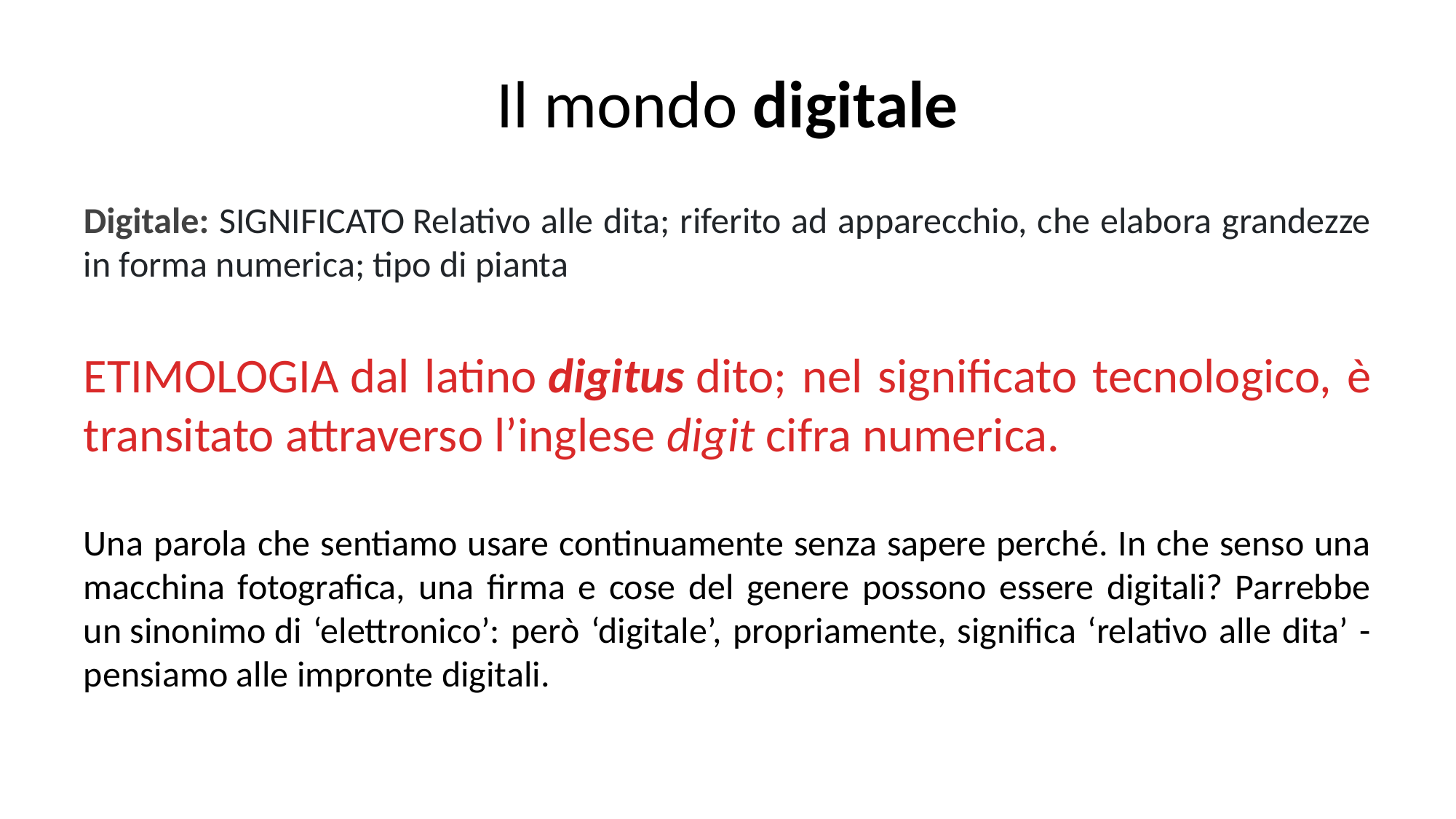

# Il mondo digitale
Digitale: Significato Relativo alle dita; riferito ad apparecchio, che elabora grandezze in forma numerica; tipo di pianta

Etimologia dal latino digitus dito; nel significato tecnologico, è transitato attraverso l’inglese digit cifra numerica.

Una parola che sentiamo usare continuamente senza sapere perché. In che senso una macchina fotografica, una firma e cose del genere possono essere digitali? Parrebbe un sinonimo di ‘elettronico’: però ‘digitale’, propriamente, significa ‘relativo alle dita’ - pensiamo alle impronte digitali.